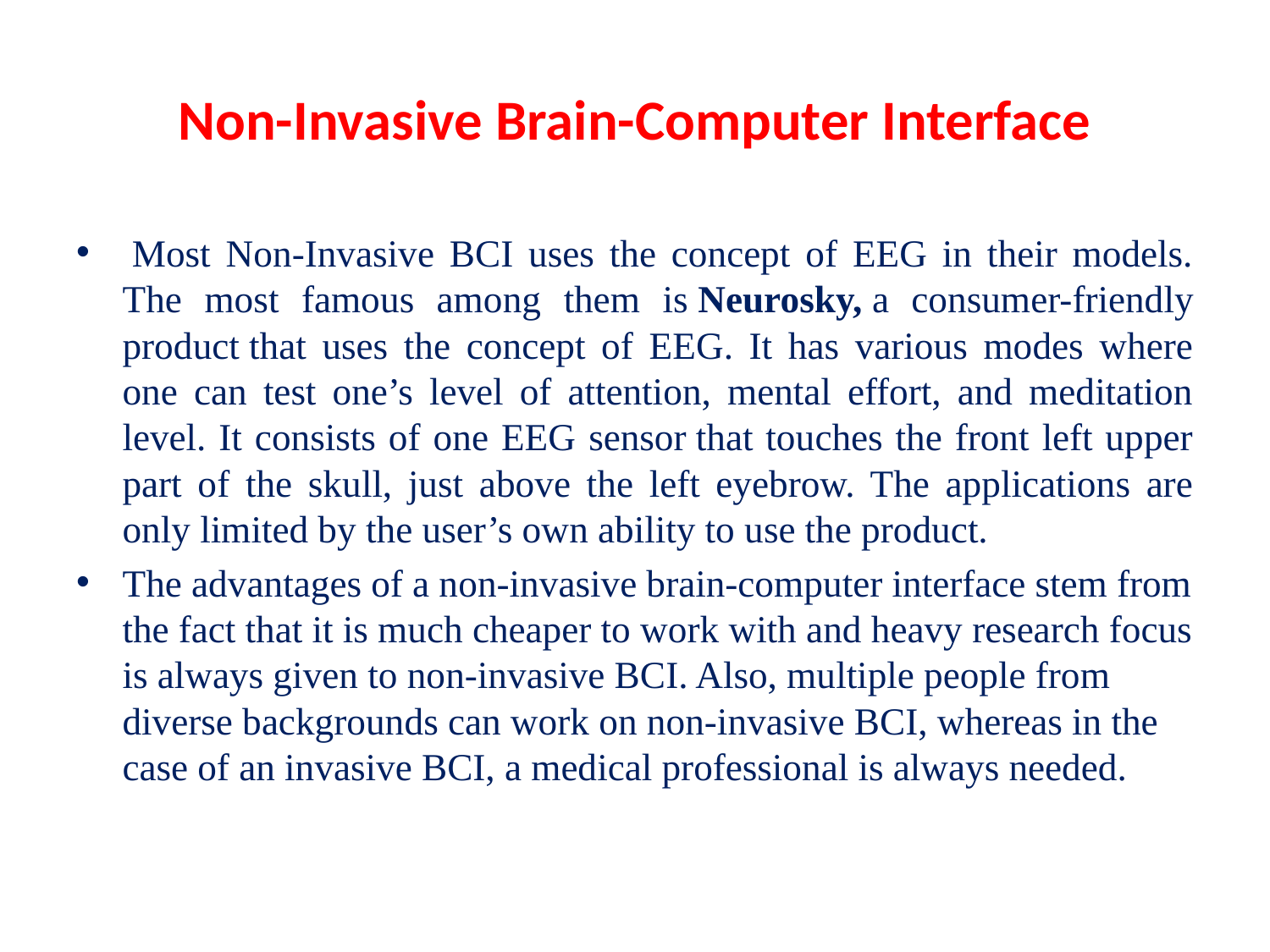

# Non-Invasive Brain-Computer Interface
 Most Non-Invasive BCI uses the concept of EEG in their models. The most famous among them is Neurosky, a consumer-friendly product that uses the concept of EEG. It has various modes where one can test one’s level of attention, mental effort, and meditation level. It consists of one EEG sensor that touches the front left upper part of the skull, just above the left eyebrow. The applications are only limited by the user’s own ability to use the product.
The advantages of a non-invasive brain-computer interface stem from the fact that it is much cheaper to work with and heavy research focus is always given to non-invasive BCI. Also, multiple people from diverse backgrounds can work on non-invasive BCI, whereas in the case of an invasive BCI, a medical professional is always needed.